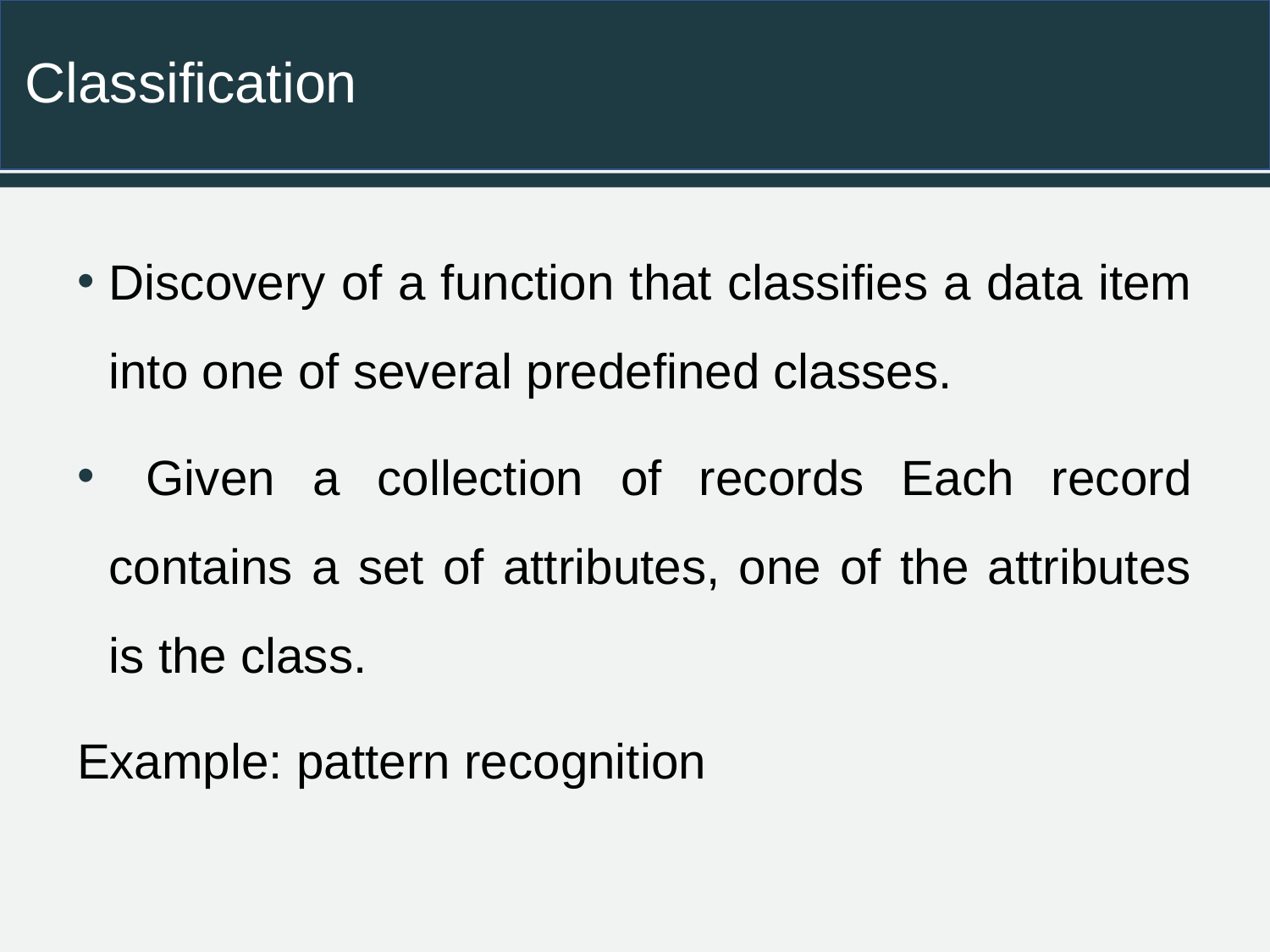

# Classification
Discovery of a function that classifies a data item into one of several predefined classes.
 Given a collection of records Each record contains a set of attributes, one of the attributes is the class.
Example: pattern recognition